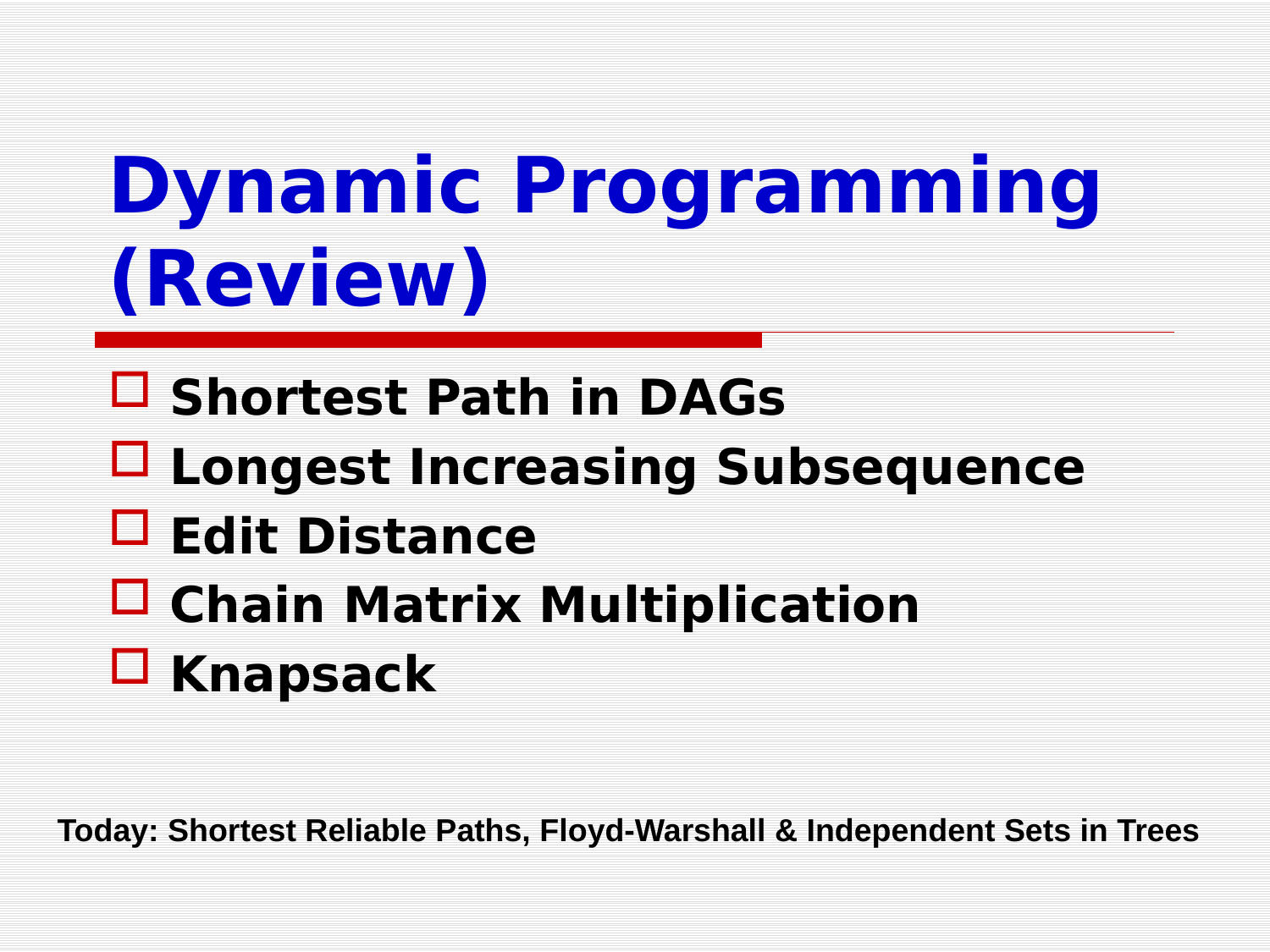

# Dynamic Programming (Review)
 Shortest Path in DAGs
 Longest Increasing Subsequence
 Edit Distance
 Chain Matrix Multiplication
 Knapsack
Today: Shortest Reliable Paths, Floyd-Warshall & Independent Sets in Trees